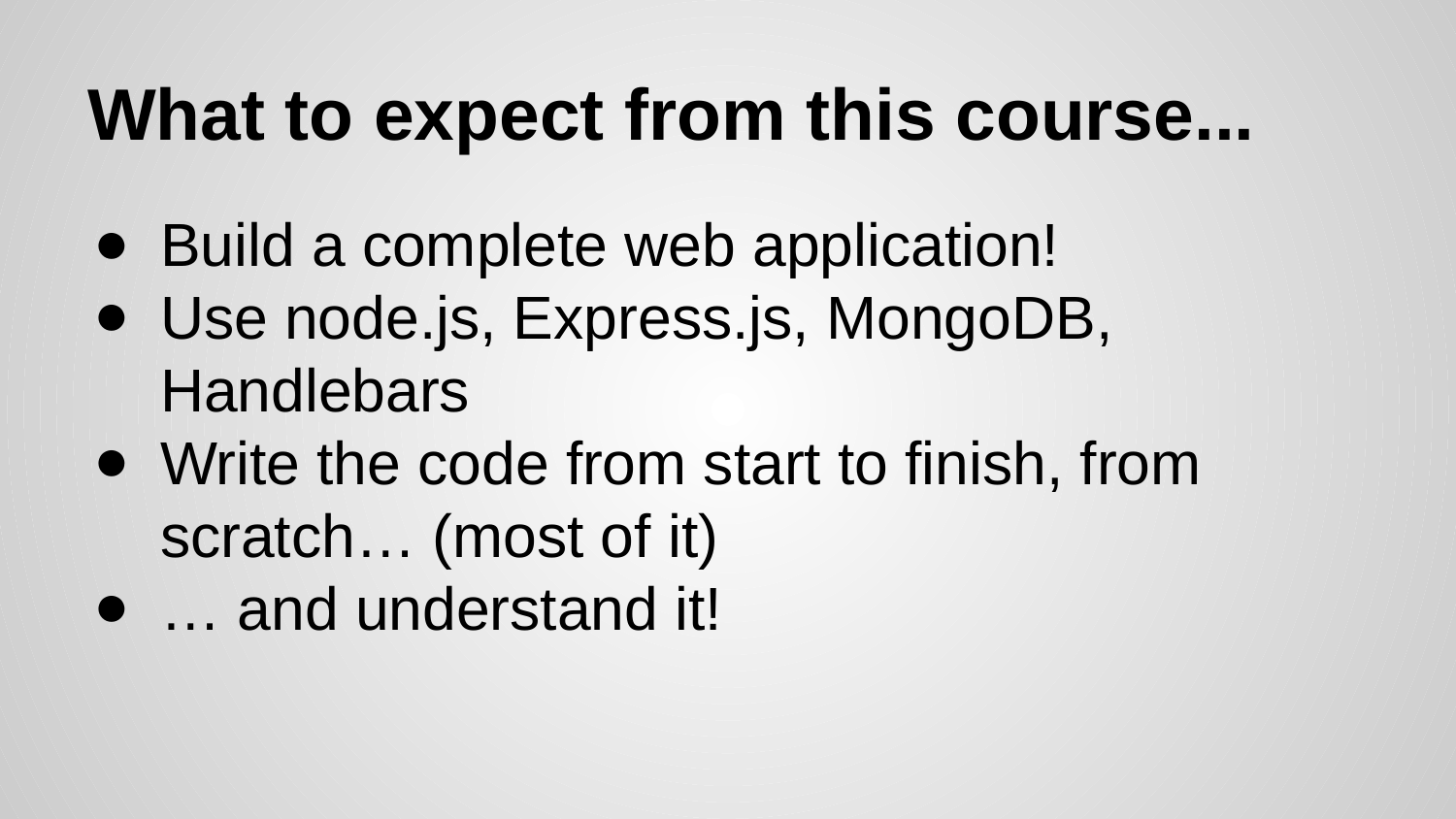

# What to expect from this course...
Build a complete web application!
Use node.js, Express.js, MongoDB, Handlebars
Write the code from start to finish, from scratch… (most of it)
… and understand it!